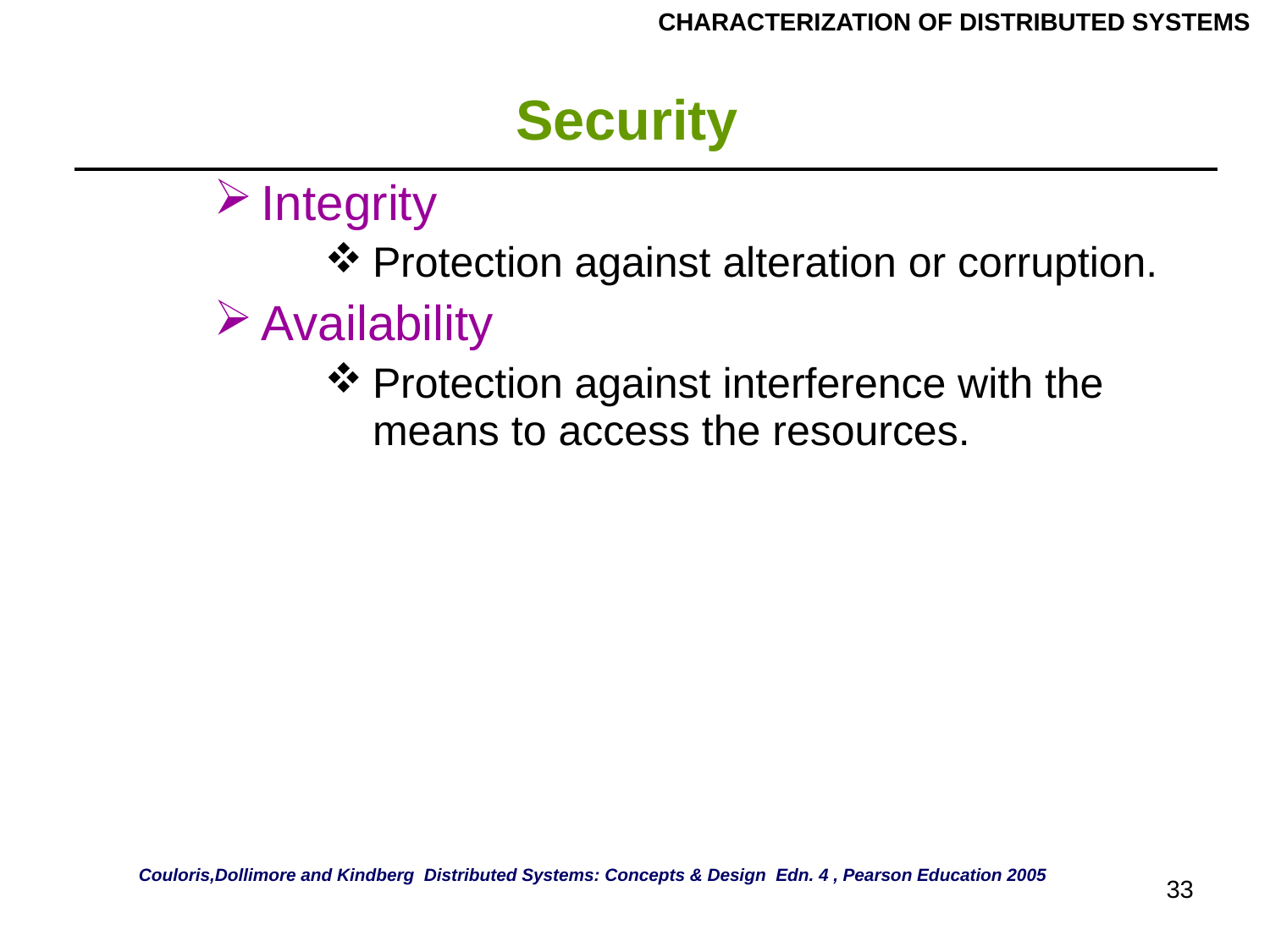

CHARACTERIZATION OF DISTRIBUTED SYSTEMS
# Security
| Integrity Protection against alteration or corruption. Availability Protection against interference with the means to access the resources. |
| --- |
Couloris,Dollimore and Kindberg  Distributed Systems: Concepts & Design  Edn. 4 , Pearson Education 2005
33